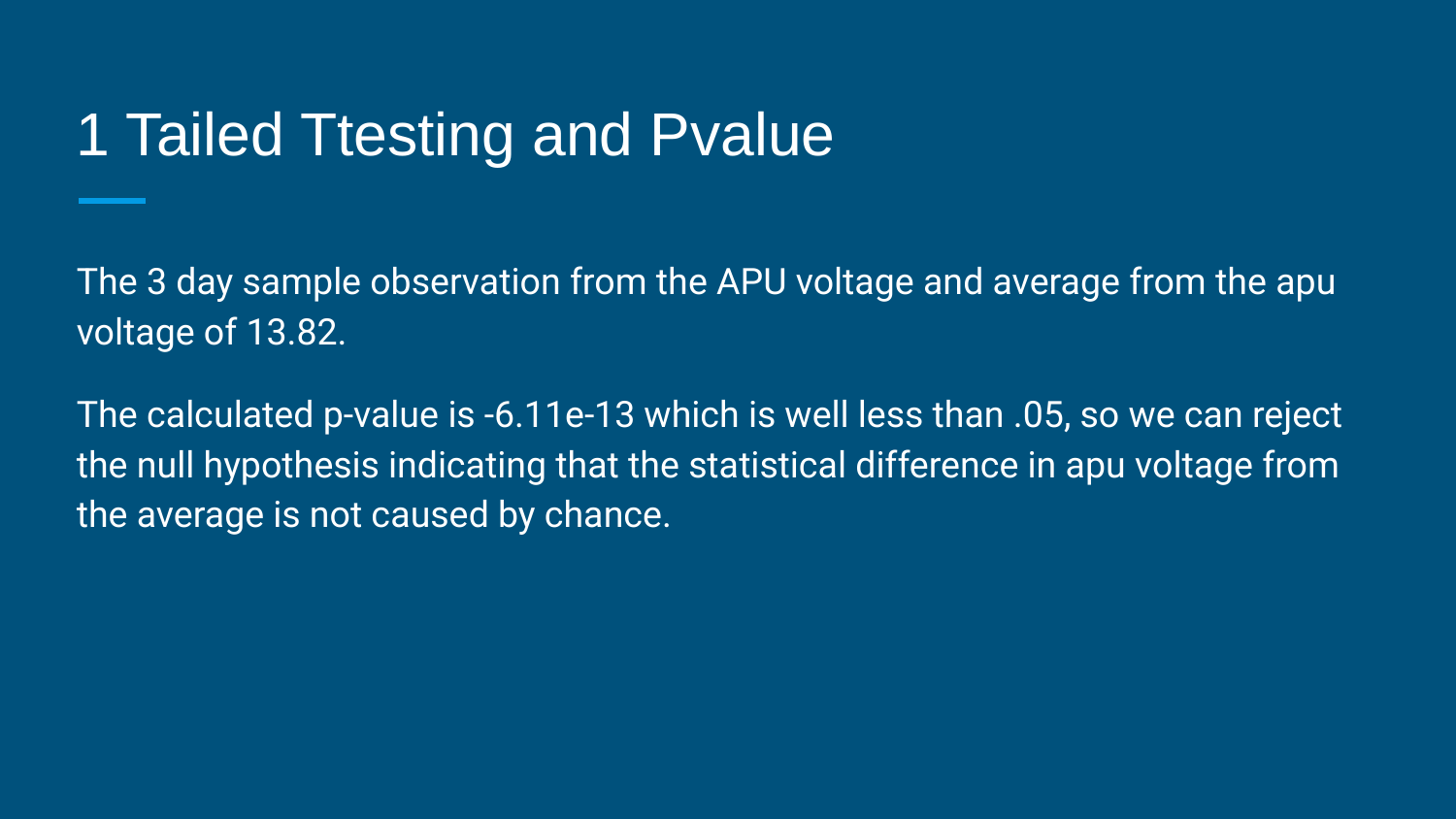

# 1 Tailed Ttesting and Pvalue
The 3 day sample observation from the APU voltage and average from the apu voltage of 13.82.
The calculated p-value is -6.11e-13 which is well less than .05, so we can reject the null hypothesis indicating that the statistical difference in apu voltage from the average is not caused by chance.